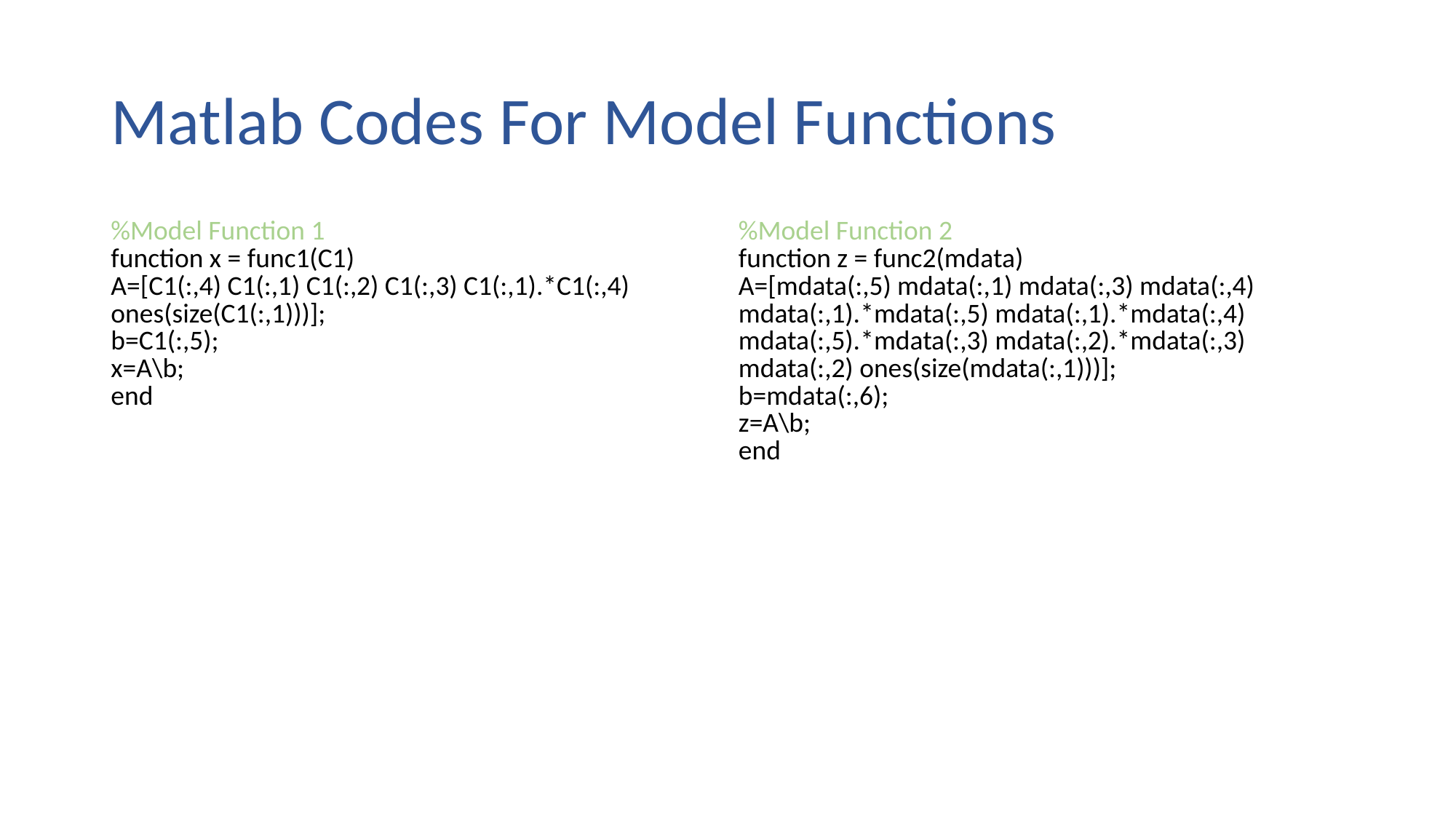

# Matlab Codes For Model Functions
| %Model Function 1 function x = func1(C1) A=[C1(:,4) C1(:,1) C1(:,2) C1(:,3) C1(:,1).\*C1(:,4) ones(size(C1(:,1)))]; b=C1(:,5); x=A\b; end | %Model Function 2 function z = func2(mdata) A=[mdata(:,5) mdata(:,1) mdata(:,3) mdata(:,4) mdata(:,1).\*mdata(:,5) mdata(:,1).\*mdata(:,4) mdata(:,5).\*mdata(:,3) mdata(:,2).\*mdata(:,3) mdata(:,2) ones(size(mdata(:,1)))]; b=mdata(:,6); z=A\b; end |
| --- | --- |